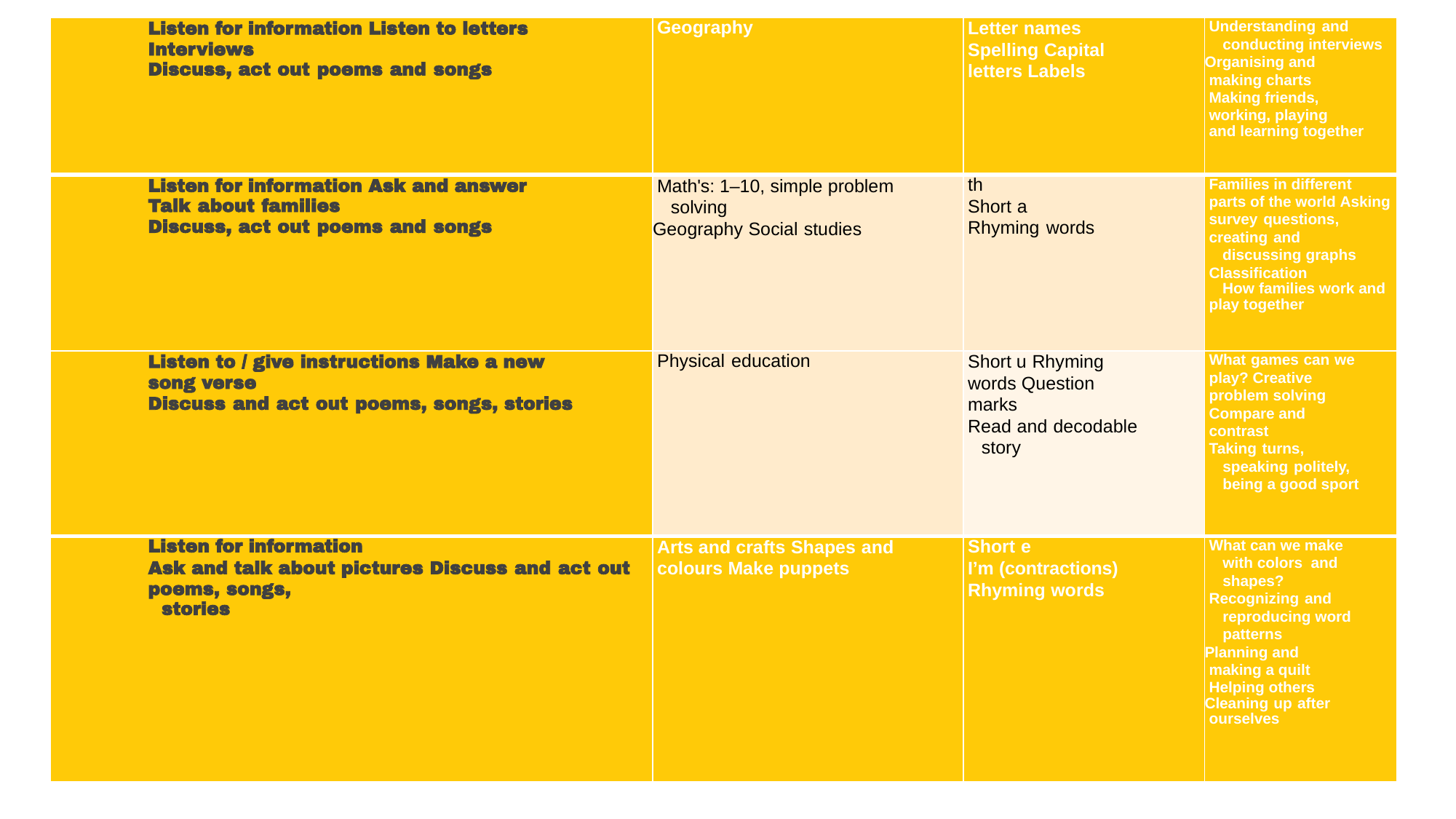

| Listen for information Listen to letters Interviews Discuss, act out poems and songs | Geography | Letter names Spelling Capital letters Labels | Understanding and conducting interviews Organising and making charts Making friends, working, playing and learning together |
| --- | --- | --- | --- |
| Listen for information Ask and answer Talk about families Discuss, act out poems and songs | Math's: 1–10, simple problem solving Geography Social studies | th Short a Rhyming words | Families in different parts of the world Asking survey questions, creating and discussing graphs Classification How families work and play together |
| Listen to / give instructions Make a new song verse Discuss and act out poems, songs, stories | Physical education | Short u Rhyming words Question marks Read and decodable story | What games can we play? Creative problem solving Compare and contrast Taking turns, speaking politely, being a good sport |
| Listen for information Ask and talk about pictures Discuss and act out poems, songs, stories | Arts and crafts Shapes and colours Make puppets | Short e I’m (contractions) Rhyming words | What can we make with colors and shapes? Recognizing and reproducing word patterns Planning and making a quilt Helping others Cleaning up after ourselves |